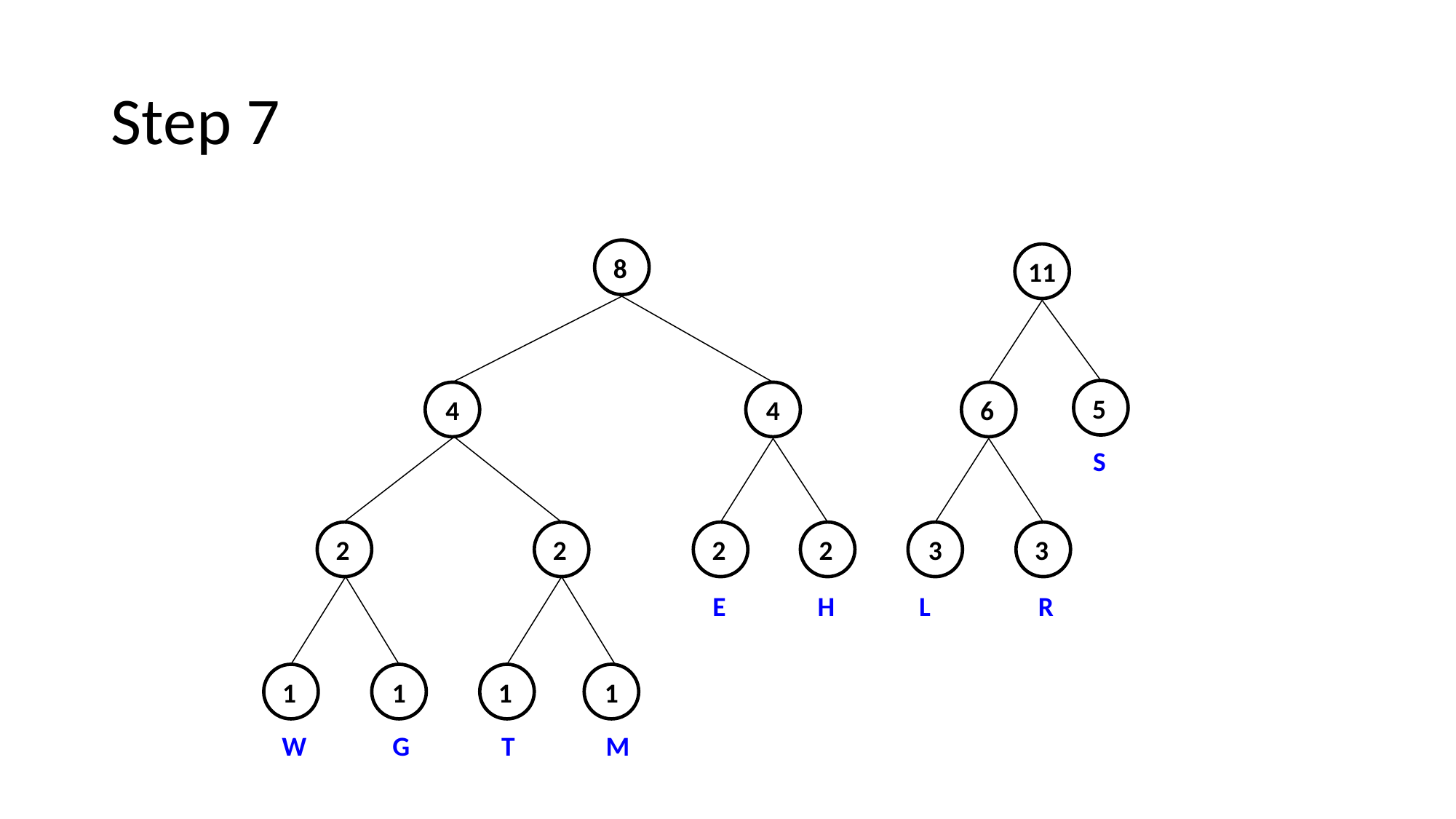

# Step 7
8
11
5
4
6
4
2
2
1
1
1
1
W
G
T
M
S
2
2
3
3
E
H
L
R